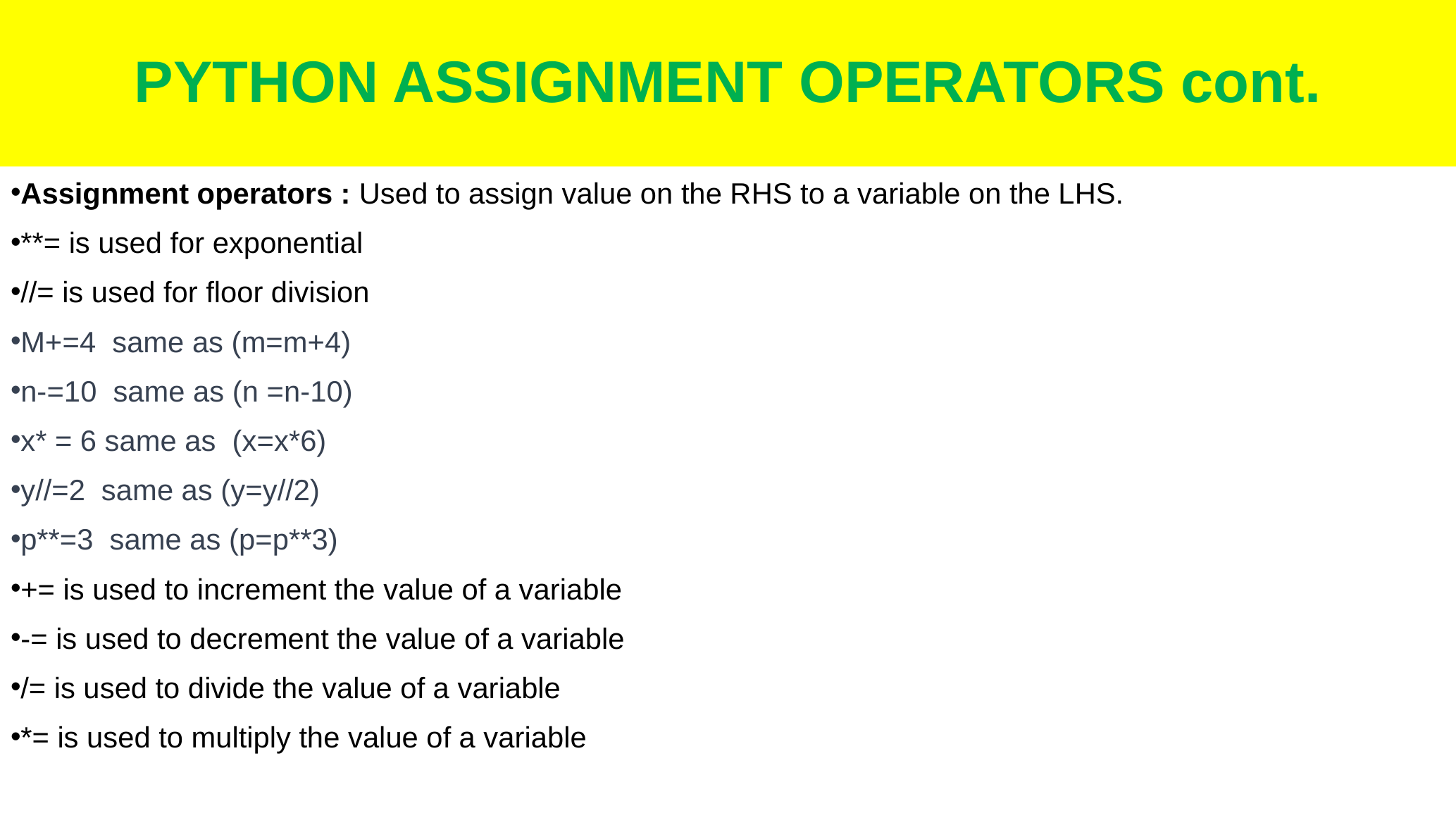

# PYTHON ASSIGNMENT OPERATORS cont.
Assignment operators : Used to assign value on the RHS to a variable on the LHS.
**= is used for exponential
//= is used for floor division
M+=4  same as (m=m+4)
n-=10  same as (n =n-10)
x* = 6 same as  (x=x*6)
y//=2  same as (y=y//2)
p**=3  same as (p=p**3)
+= is used to increment the value of a variable
-= is used to decrement the value of a variable
/= is used to divide the value of a variable
*= is used to multiply the value of a variable